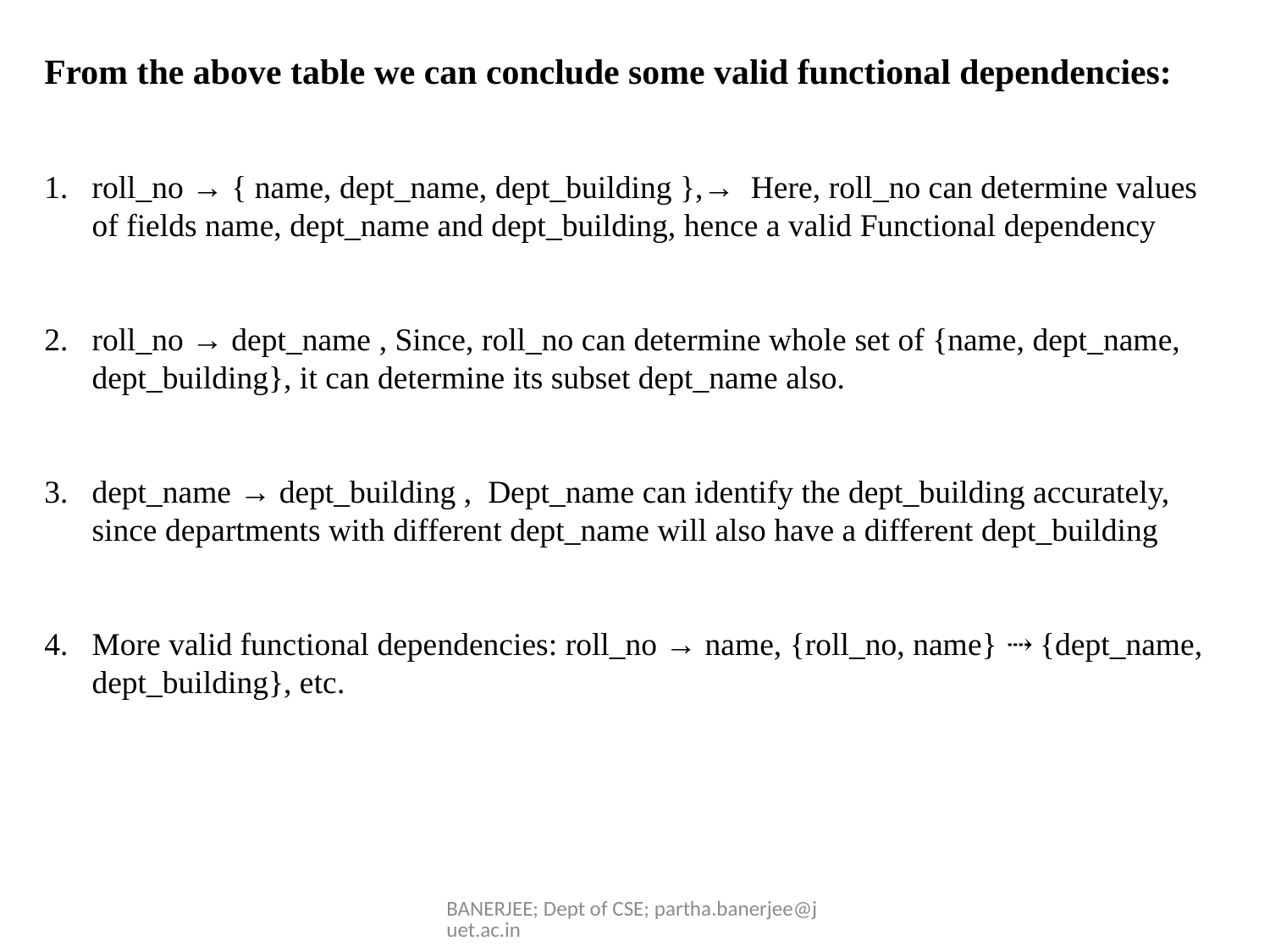

From the above table we can conclude some valid functional dependencies:

roll_no → { name, dept_name, dept_building },→  Here, roll_no can determine values of fields name, dept_name and dept_building, hence a valid Functional dependency

roll_no → dept_name , Since, roll_no can determine whole set of {name, dept_name, dept_building}, it can determine its subset dept_name also.

dept_name → dept_building ,  Dept_name can identify the dept_building accurately, since departments with different dept_name will also have a different dept_building

More valid functional dependencies: roll_no → name, {roll_no, name} ⇢ {dept_name, dept_building}, etc.
BANERJEE; Dept of CSE; partha.banerjee@juet.ac.in